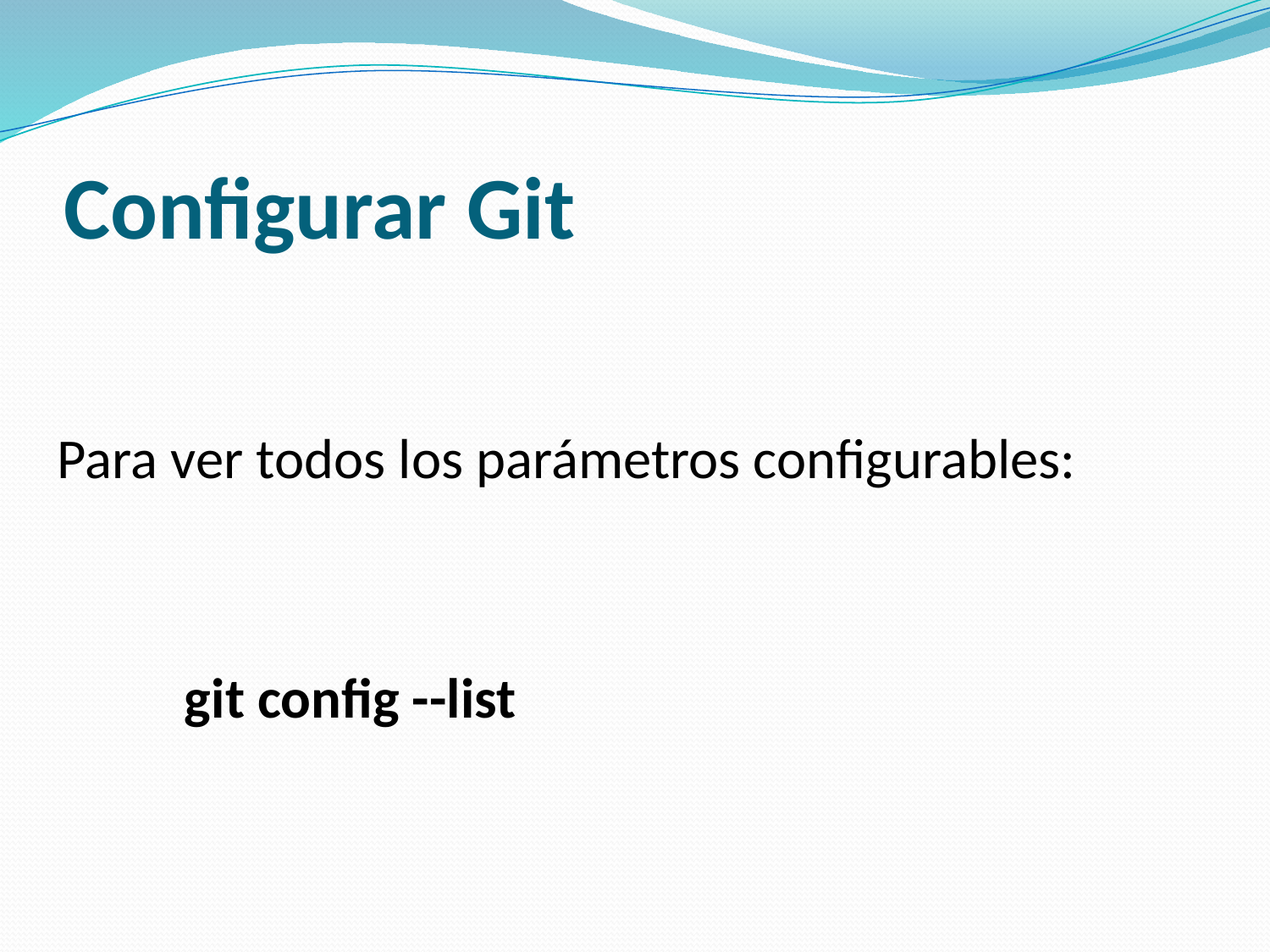

# Configurar Git
Para ver todos los parámetros configurables:

	git config --list